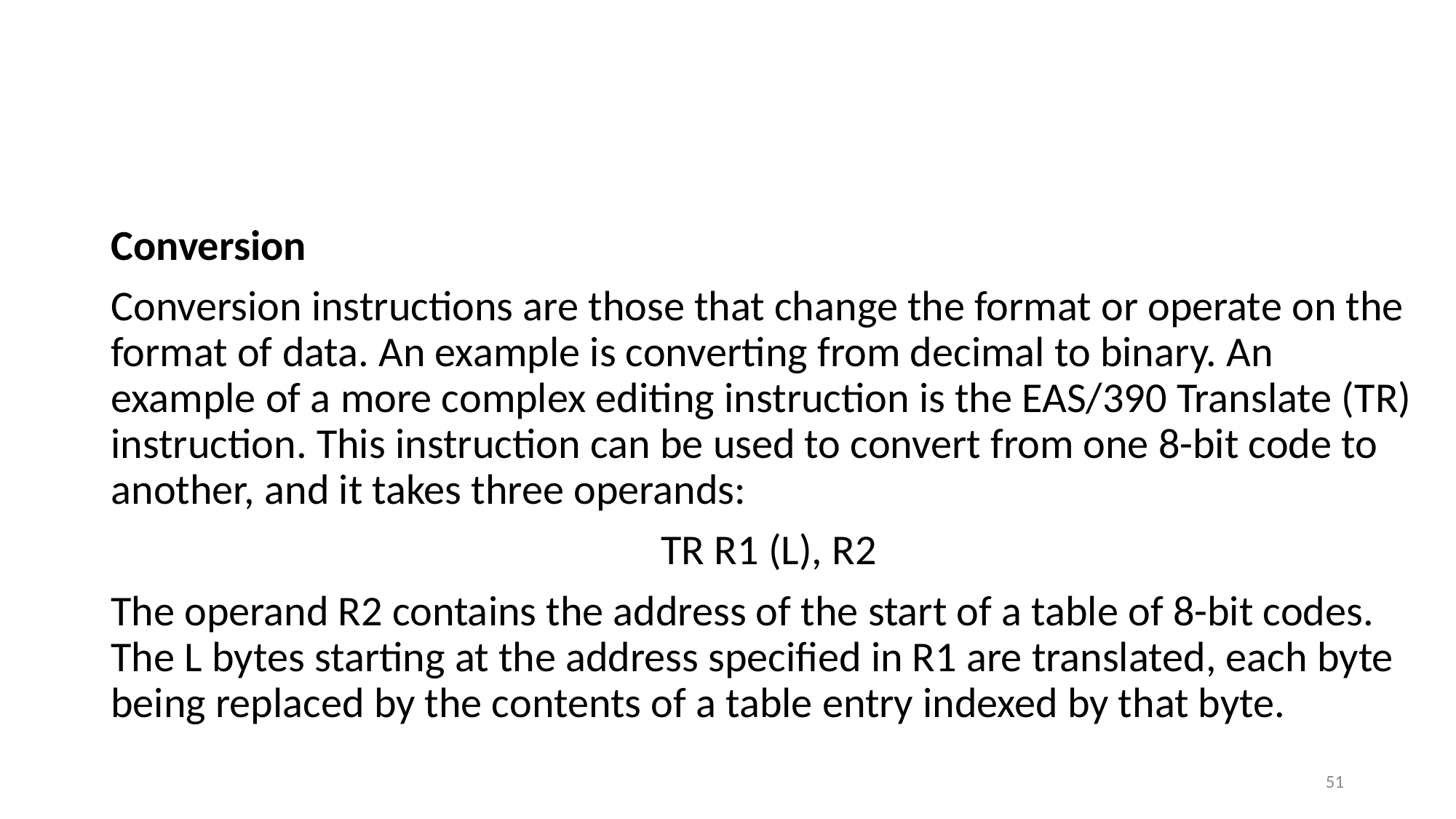

#
Conversion
Conversion instructions are those that change the format or operate on the format of data. An example is converting from decimal to binary. An example of a more complex editing instruction is the EAS/390 Translate (TR) instruction. This instruction can be used to convert from one 8-bit code to another, and it takes three operands:
TR R1 (L), R2
The operand R2 contains the address of the start of a table of 8-bit codes. The L bytes starting at the address specified in R1 are translated, each byte being replaced by the contents of a table entry indexed by that byte.
51